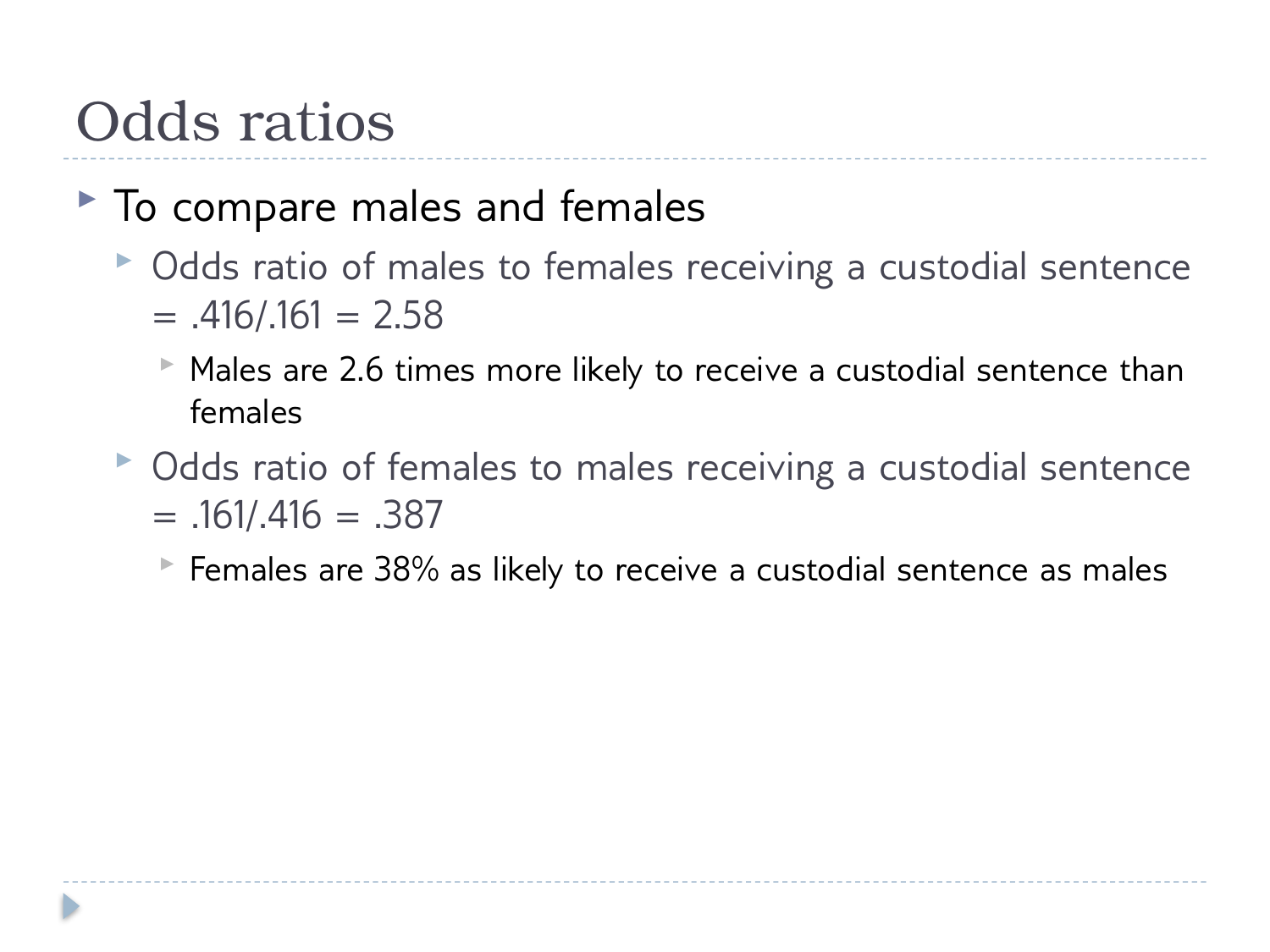

# Odds ratios
To compare males and females
Odds ratio of males to females receiving a custodial sentence = .416/.161 = 2.58
Males are 2.6 times more likely to receive a custodial sentence than females
Odds ratio of females to males receiving a custodial sentence = .161/.416 = .387
Females are 38% as likely to receive a custodial sentence as males